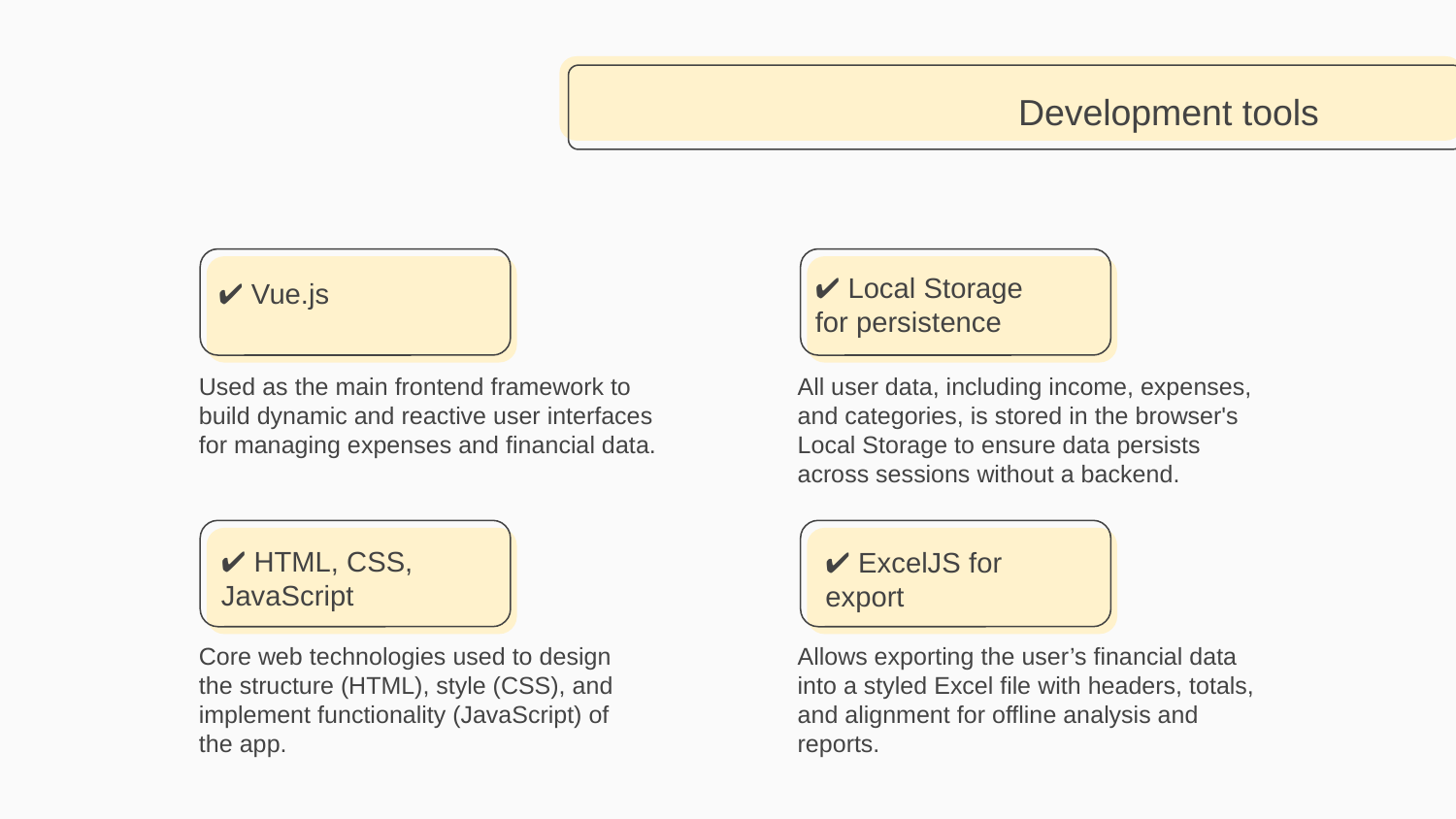

Development tools

✔ Local Storage for persistence
# ✔ Vue.js
Used as the main frontend framework to build dynamic and reactive user interfaces for managing expenses and financial data.
All user data, including income, expenses, and categories, is stored in the browser's Local Storage to ensure data persists across sessions without a backend.

✔ HTML, CSS, JavaScript
✔ ExcelJS for export
Allows exporting the user’s financial data into a styled Excel file with headers, totals, and alignment for offline analysis and reports.
Core web technologies used to design the structure (HTML), style (CSS), and implement functionality (JavaScript) of the app.